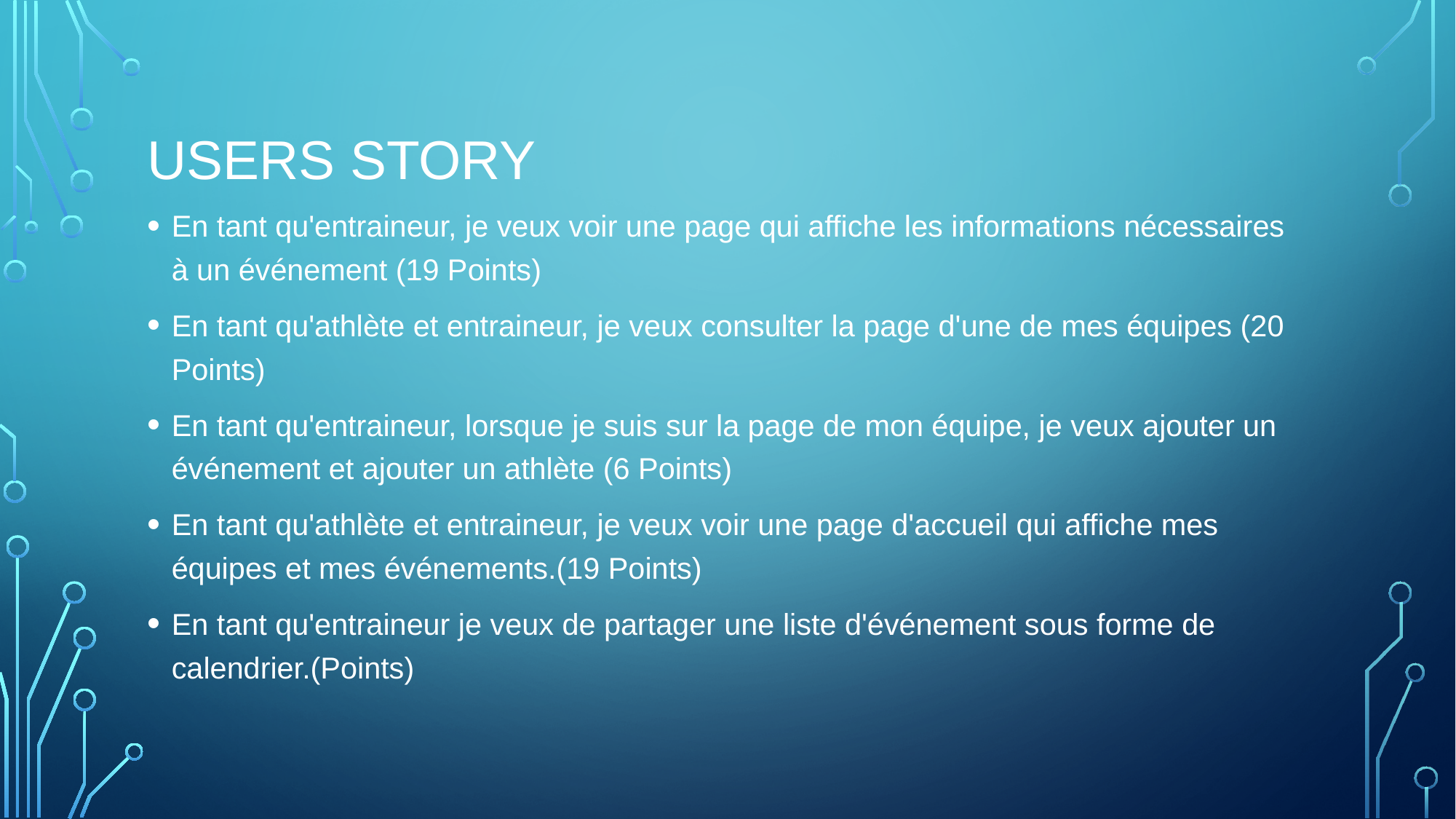

# Users Story
En tant qu'entraineur, je veux voir une page qui affiche les informations nécessaires à un événement (19 Points)
En tant qu'athlète et entraineur, je veux consulter la page d'une de mes équipes (20 Points)
En tant qu'entraineur, lorsque je suis sur la page de mon équipe, je veux ajouter un événement et ajouter un athlète (6 Points)
En tant qu'athlète et entraineur, je veux voir une page d'accueil qui affiche mes équipes et mes événements.(19 Points)
En tant qu'entraineur je veux de partager une liste d'événement sous forme de calendrier.(Points)